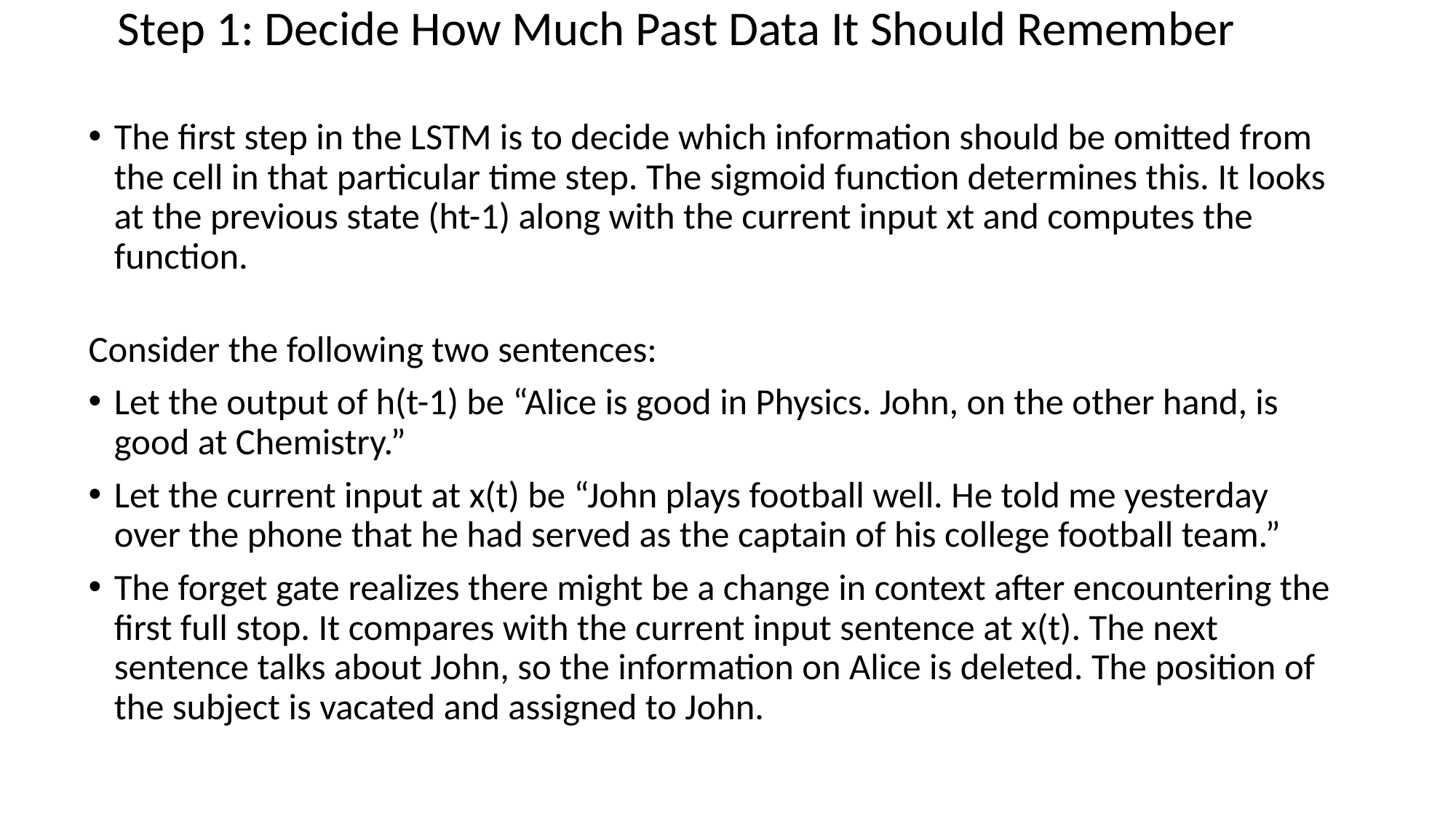

# Step 1: Decide How Much Past Data It Should Remember

The first step in the LSTM is to decide which information should be omitted from the cell in that particular time step. The sigmoid function determines this. It looks at the previous state (ht-1) along with the current input xt and computes the function.
Consider the following two sentences:
Let the output of h(t-1) be “Alice is good in Physics. John, on the other hand, is good at Chemistry.”
Let the current input at x(t) be “John plays football well. He told me yesterday over the phone that he had served as the captain of his college football team.”
The forget gate realizes there might be a change in context after encountering the first full stop. It compares with the current input sentence at x(t). The next sentence talks about John, so the information on Alice is deleted. The position of the subject is vacated and assigned to John.